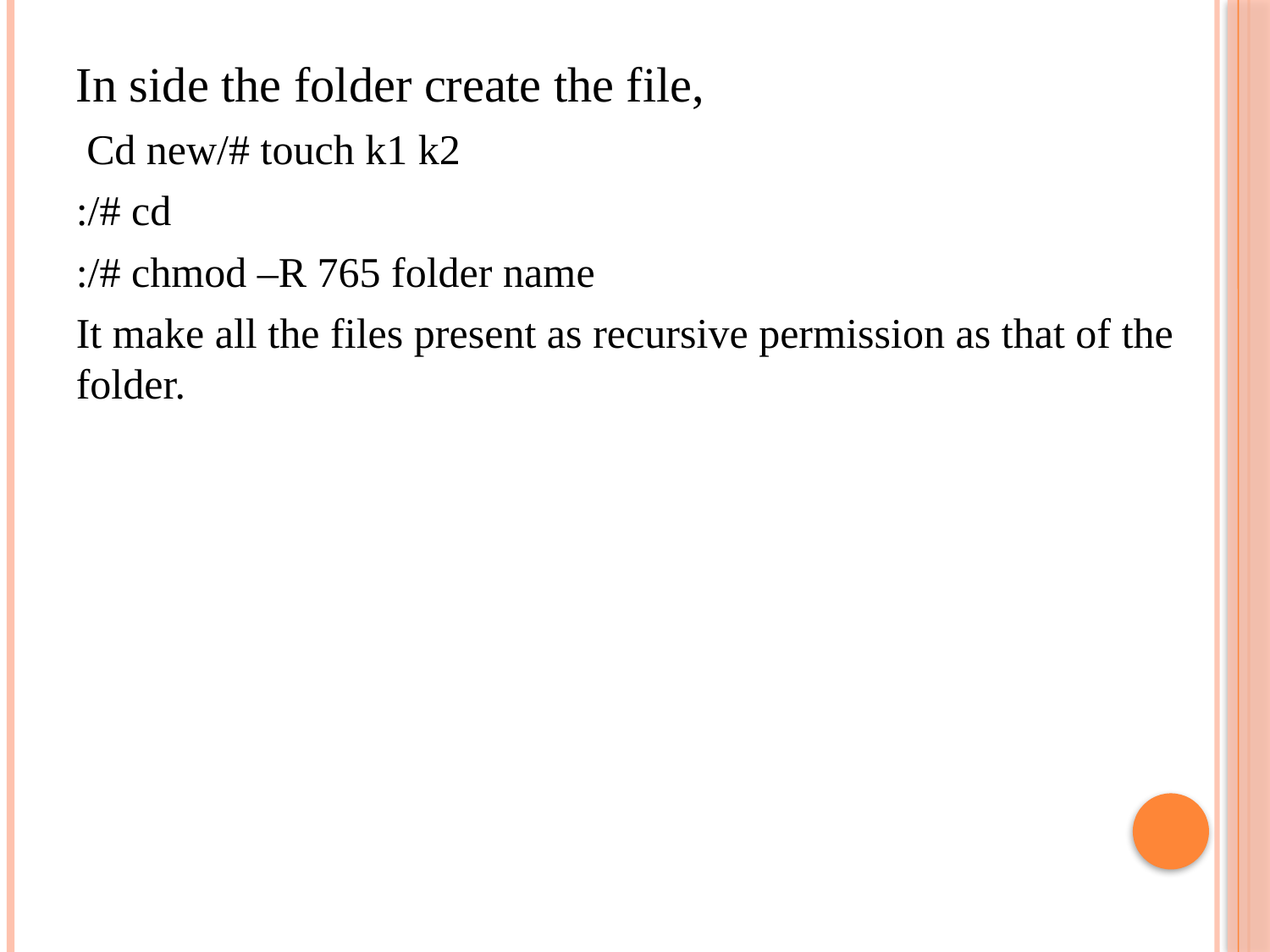

In side the folder create the file,
 Cd new/# touch k1 k2
:/# cd
:/# chmod –R 765 folder name
It make all the files present as recursive permission as that of the folder.